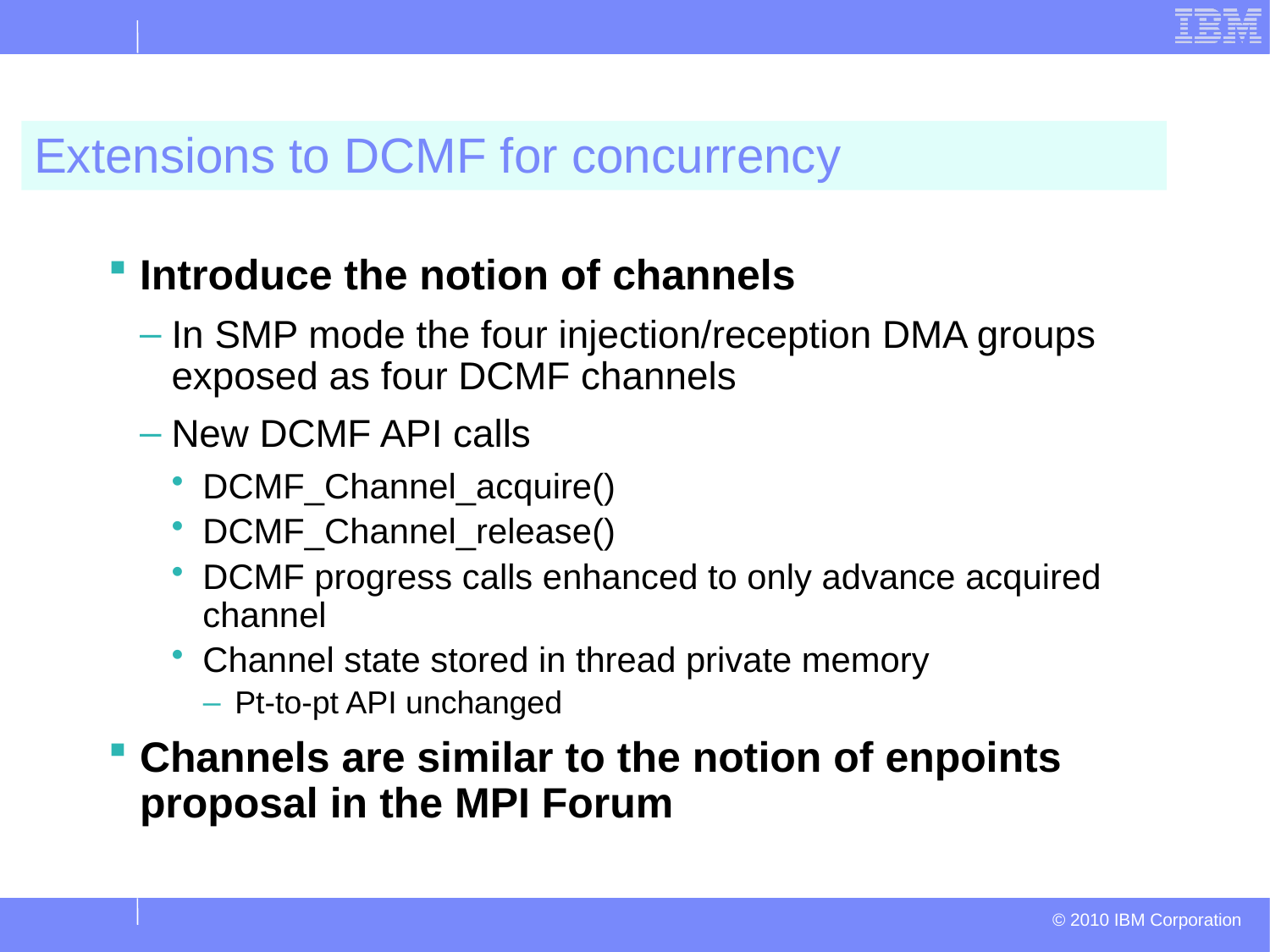

# Extensions to DCMF for concurrency
Introduce the notion of channels
In SMP mode the four injection/reception DMA groups exposed as four DCMF channels
New DCMF API calls
DCMF_Channel_acquire()
DCMF_Channel_release()
DCMF progress calls enhanced to only advance acquired channel
Channel state stored in thread private memory
Pt-to-pt API unchanged
Channels are similar to the notion of enpoints proposal in the MPI Forum